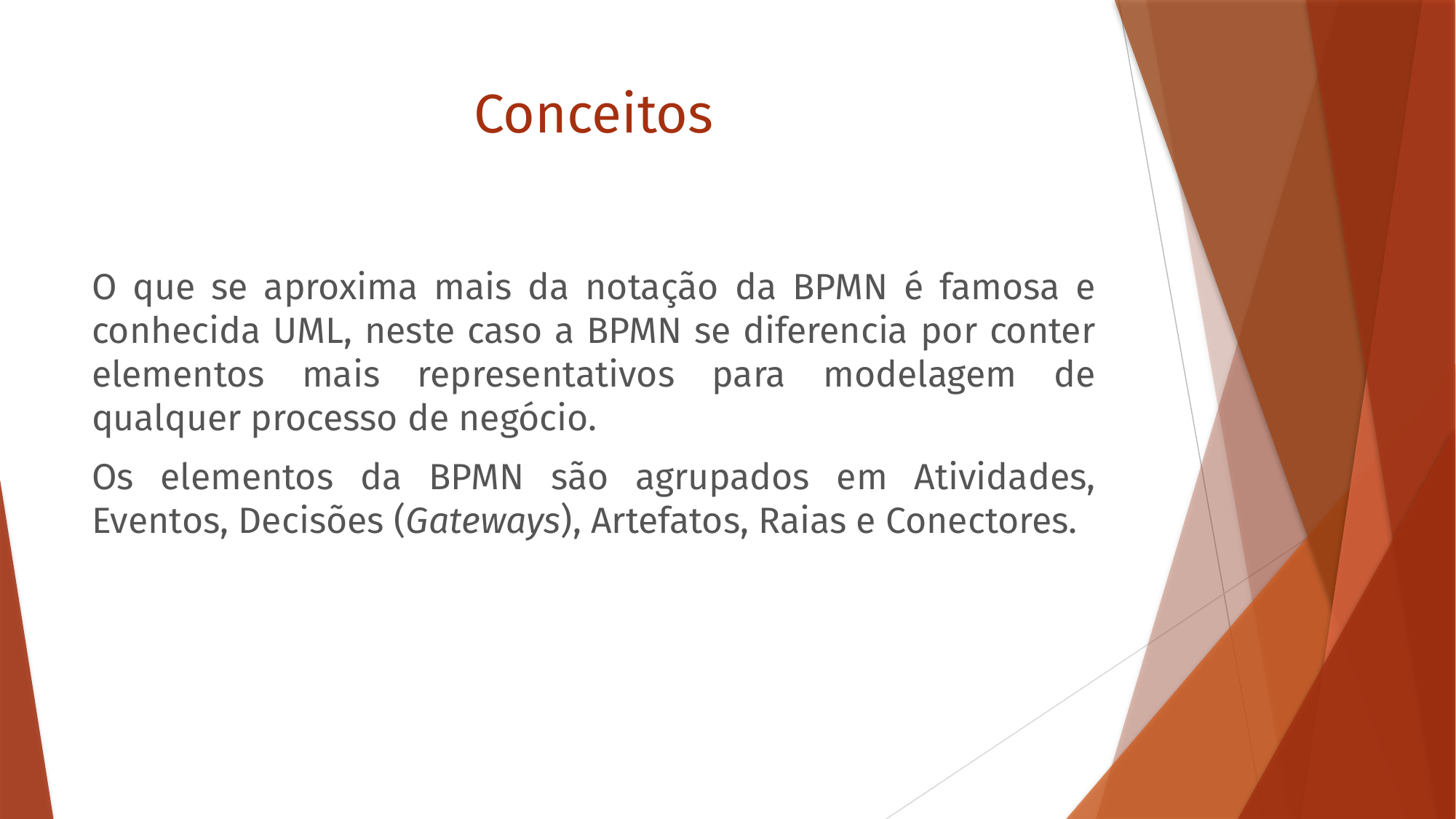

# Conceitos
O que se aproxima mais da notação da BPMN é famosa e conhecida UML, neste caso a BPMN se diferencia por conter elementos mais representativos para modelagem de qualquer processo de negócio.
Os elementos da BPMN são agrupados em Atividades, Eventos, Decisões (Gateways), Artefatos, Raias e Conectores.